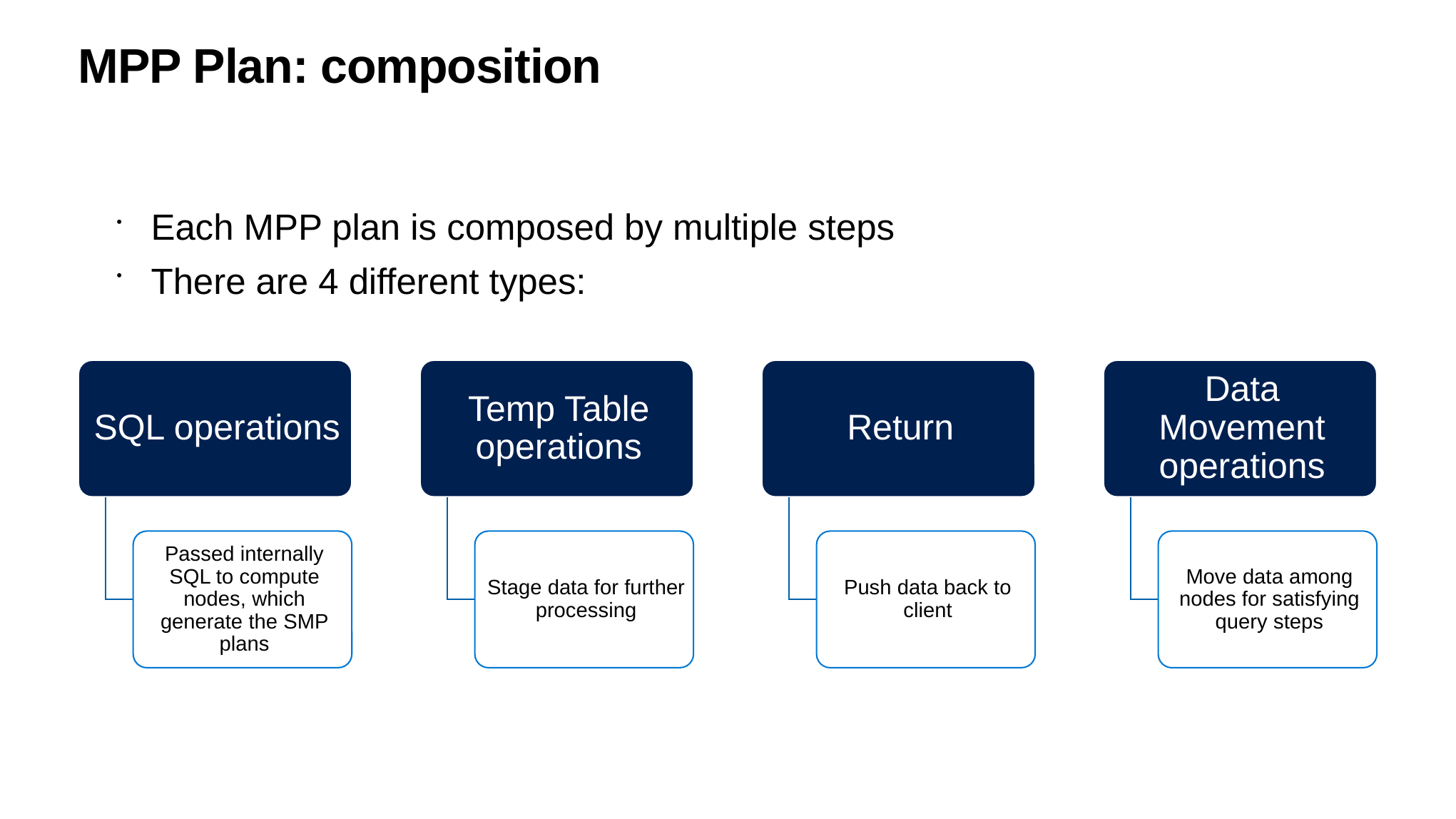

# MPP Plan: composition

Each MPP plan is composed by multiple steps
There are 4 different types:

SQL operations
Passed internally SQL to compute nodes, which generate the SMP plans
Temp Table operations
Stage data for further processing
Return
Push data back to client
Data Movement operations
Move data among nodes for satisfying query steps